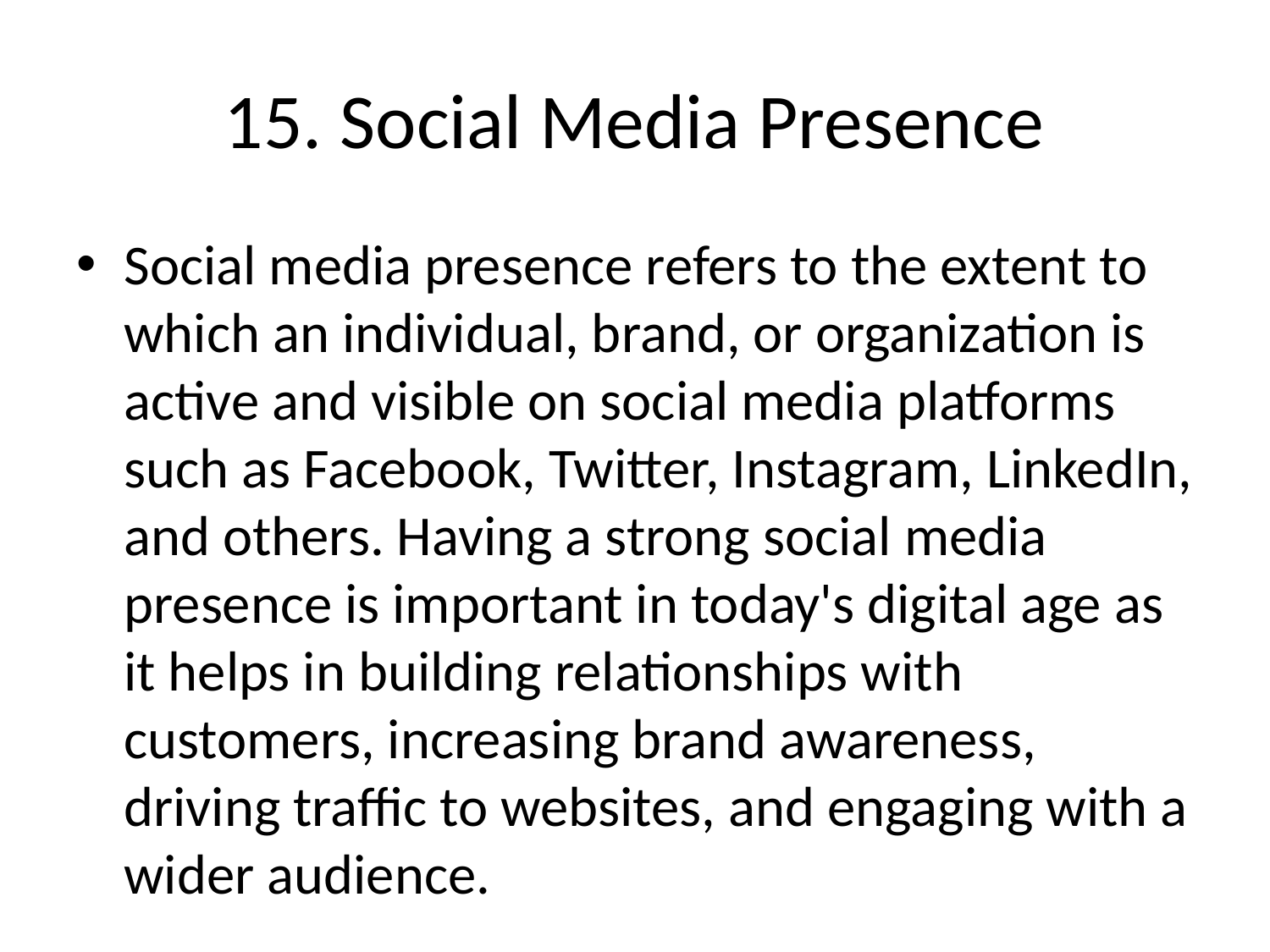

# 15. Social Media Presence
Social media presence refers to the extent to which an individual, brand, or organization is active and visible on social media platforms such as Facebook, Twitter, Instagram, LinkedIn, and others. Having a strong social media presence is important in today's digital age as it helps in building relationships with customers, increasing brand awareness, driving traffic to websites, and engaging with a wider audience.

Here are some key aspects of social media presence:

1. **Profile Completion**: It is essential to have a complete and updated profile on all social media platforms to provide visitors with relevant information about your brand.

2. **Consistent Branding**: Use consistent branding elements such as logo, color scheme, and messaging across all platforms to maintain brand identity.

3. **Content Strategy**: Develop a content strategy that includes the type of content you will post, posting frequency, and engagement tactics to keep your audience interested.

4. **Engagement**: Respond promptly to comments, messages, and mentions to show that you care about your audience and value their feedback.

5. **Quality Content**: Share high-quality and relevant content that resonates with your target audience to increase engagement and followers.

6. **Visuals**: Use eye-catching visuals like images, videos, infographics, and GIFs to capture users' attention in their feeds.

7. **Hashtags**: Utilize relevant hashtags to expand your reach and attract a broader audience who are searching for specific topics.

8. **Community Building**: Foster a sense of community around your brand by creating user-generated content, organizing contests, or hosting live events.

9. **Analytics**: Monitor and analyze your social media performance using insights provided by each platform to understand what is working and what needs improvement.

10. **Paid Advertising**: Consider investing in paid advertising on social media platforms to reach a larger audience and target specific demographics.

11. **Influencer Partnerships**: Collaborate with influencers or brand ambassadors to leverage their follower base and expand your reach.

12. **Customer Service**: Use social media as a customer service channel to address queries, complaints, and feedback in a timely manner.

13. **SEO Benefits**: Having a strong social media presence can positively impact your search engine optimization (SEO) efforts by driving traffic to your website and increasing brand visibility.

14. **Monitoring and Listening**: Keep an eye on conversations happening around your brand or industry on social media and participate when appropriate to stay relevant.

15. **Adaptation**: Stay updated with emerging trends, algorithm changes, and best practices in social media marketing to adapt your strategy accordingly and remain competitive in the digital landscape.

Overall, building and maintaining a strong social media presence requires consistency, engagement, creativity, and a deep understanding of your target audience's preferences and behavior on social platforms. By investing time and effort into developing a robust social media strategy, businesses and individuals can leverage the power of social media to achieve their marketing goals and strengthen their online presence.